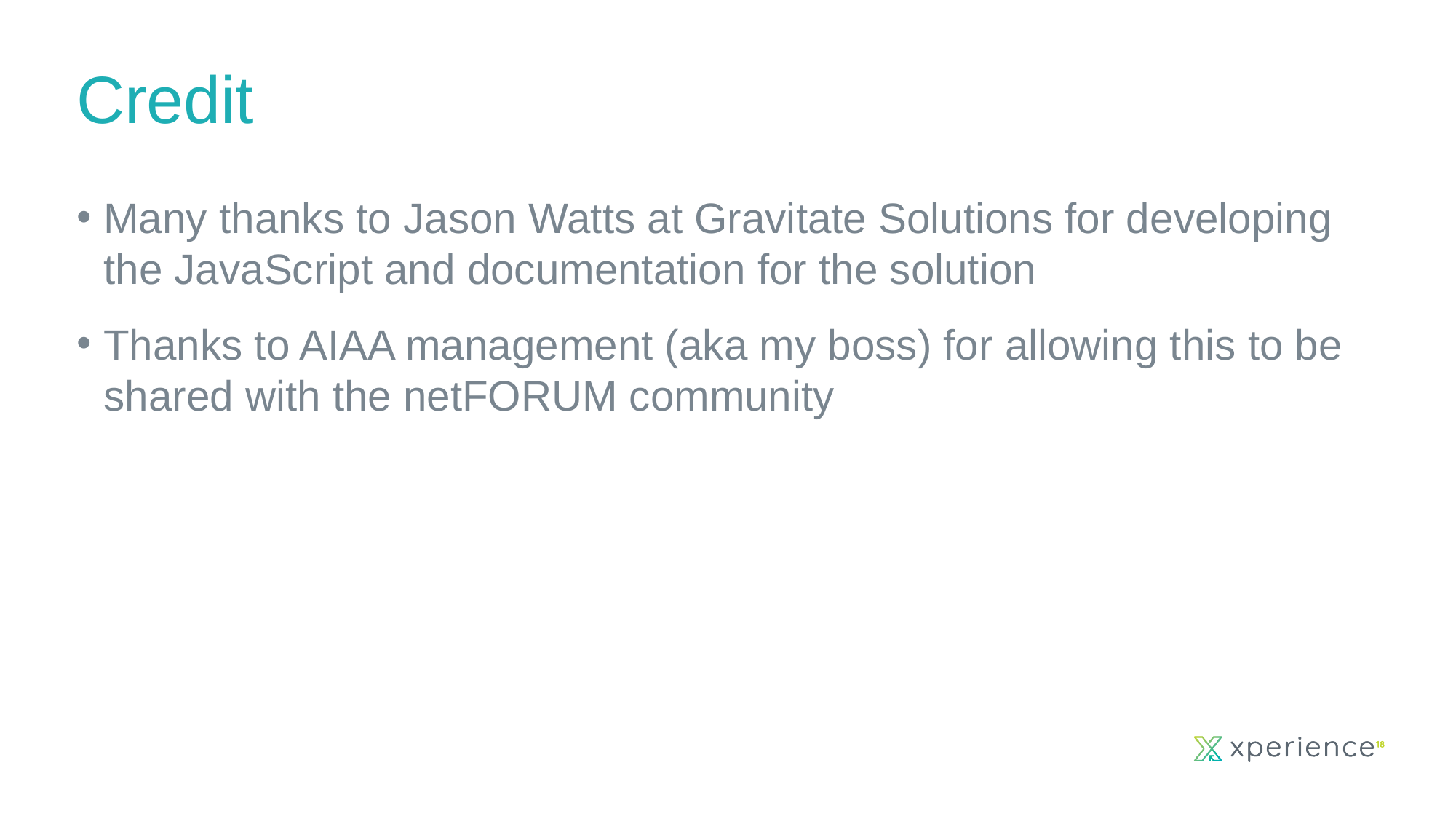

Credit
Many thanks to Jason Watts at Gravitate Solutions for developing the JavaScript and documentation for the solution
Thanks to AIAA management (aka my boss) for allowing this to be shared with the netFORUM community